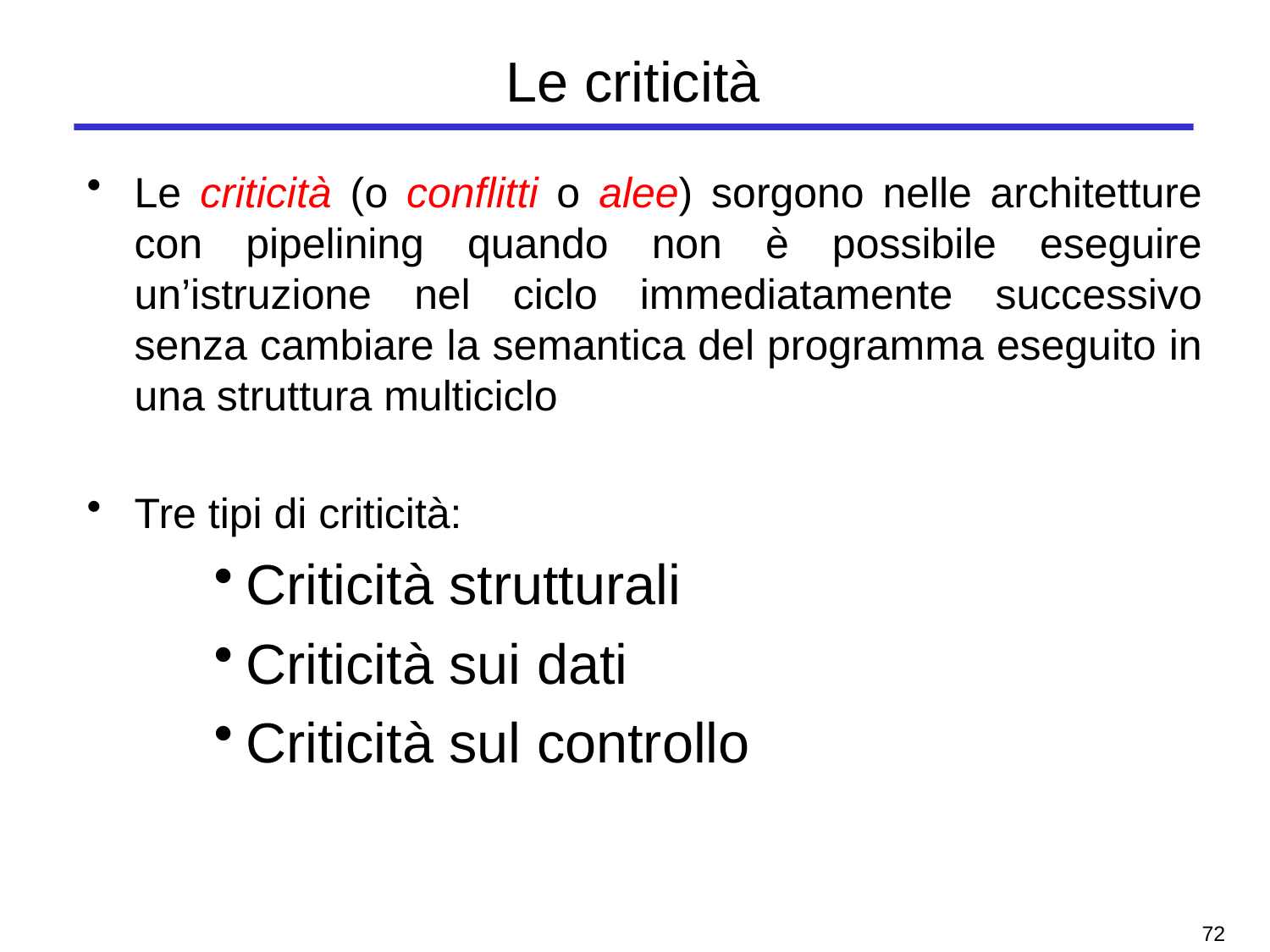

# Le criticità
Le criticità (o conflitti o alee) sorgono nelle architetture con pipelining quando non è possibile eseguire un’istruzione nel ciclo immediatamente successivo senza cambiare la semantica del programma eseguito in una struttura multiciclo

Tre tipi di criticità:
Criticità strutturali
Criticità sui dati
Criticità sul controllo

72